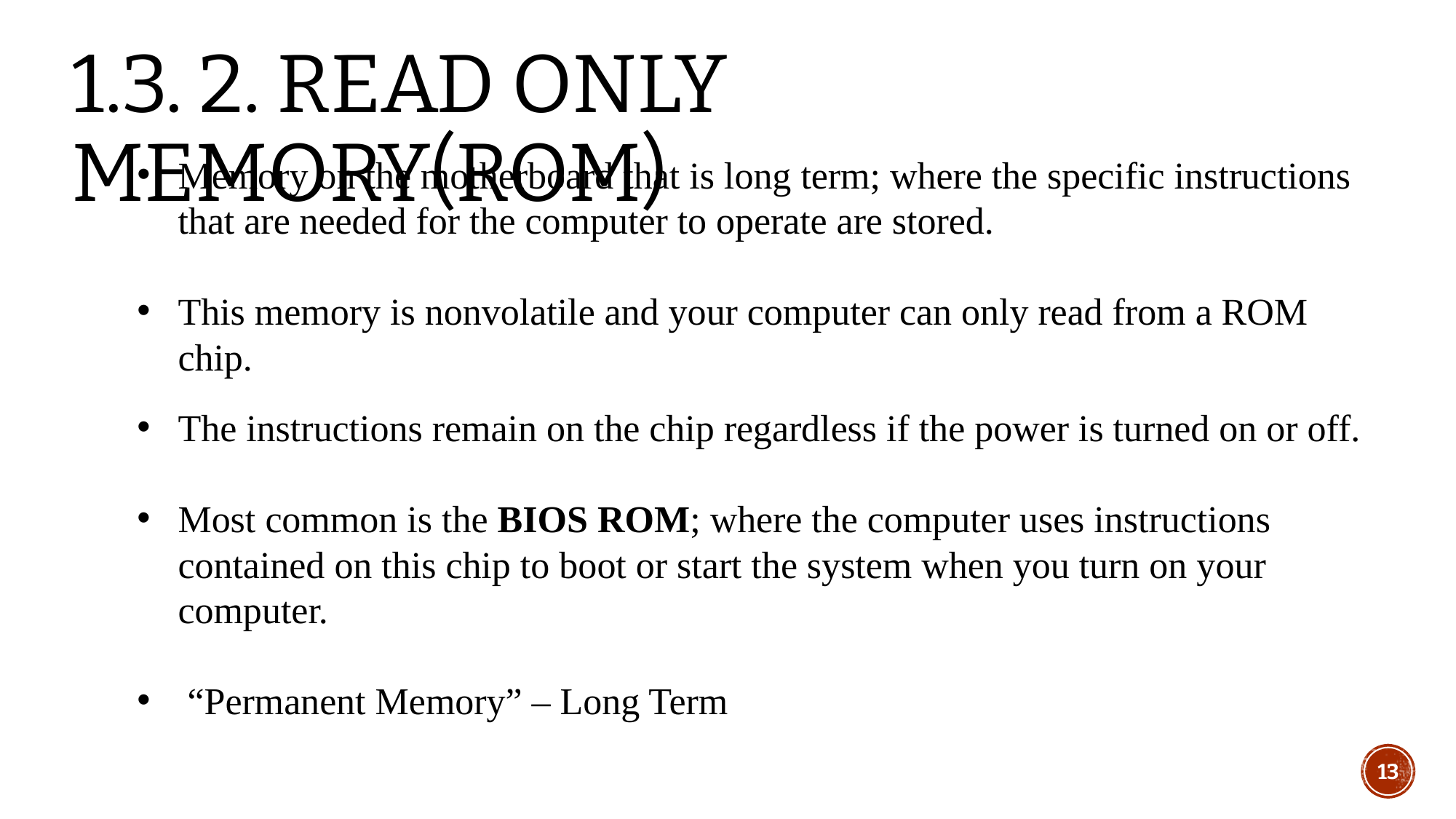

1.3. 2. Read only Memory(rom)

Memory on the motherboard that is long term; where the specific instructions that are needed for the computer to operate are stored.

This memory is nonvolatile and your computer can only read from a ROM chip.

The instructions remain on the chip regardless if the power is turned on or off.

Most common is the BIOS ROM; where the computer uses instructions contained on this chip to boot or start the system when you turn on your computer.

 “Permanent Memory” – Long Term

13